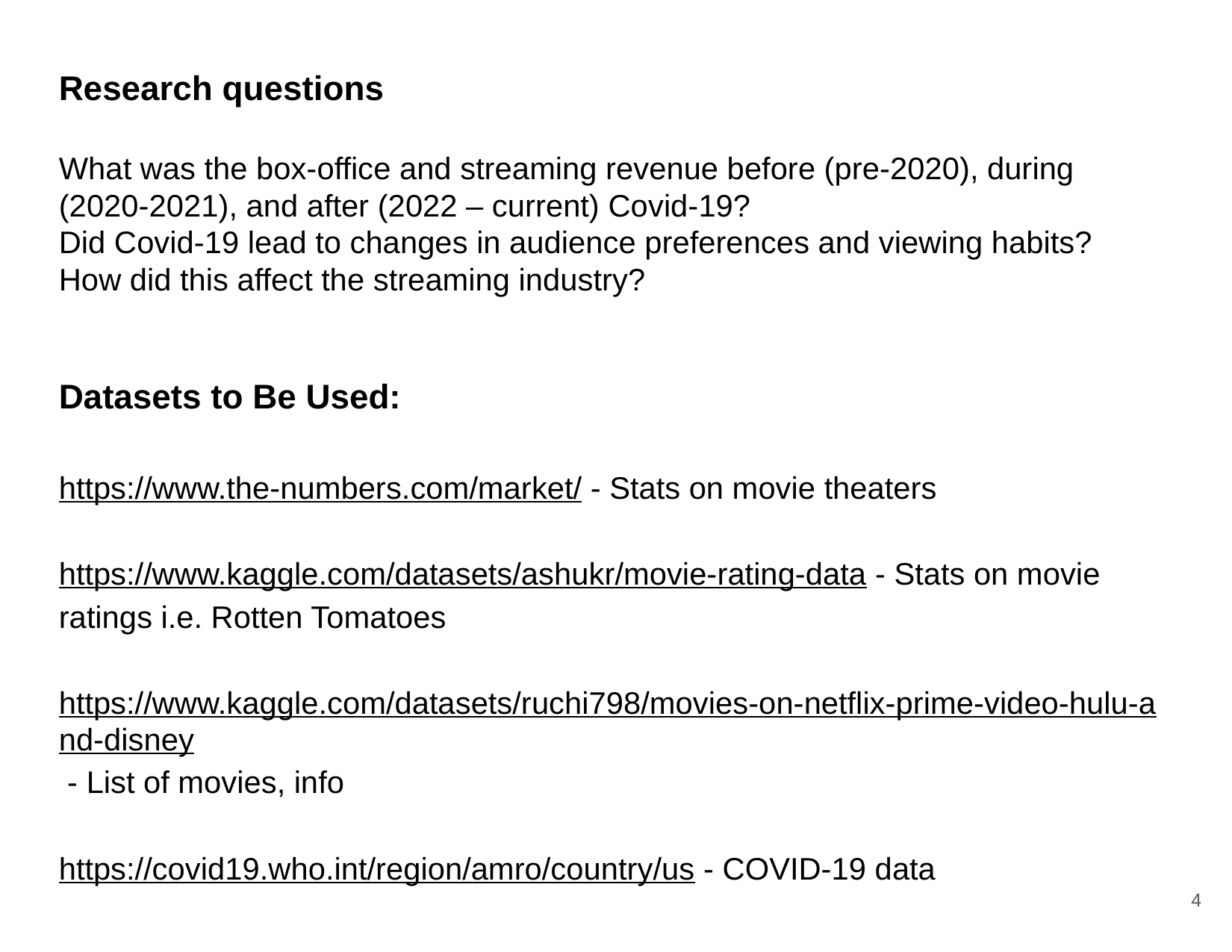

Research questions

What was the box-office and streaming revenue before (pre-2020), during (2020-2021), and after (2022 – current) Covid-19?
Did Covid-19 lead to changes in audience preferences and viewing habits?
How did this affect the streaming industry?

Datasets to Be Used:

https://www.the-numbers.com/market/ - Stats on movie theaters

https://www.kaggle.com/datasets/ashukr/movie-rating-data - Stats on movie ratings i.e. Rotten Tomatoes

https://www.kaggle.com/datasets/ruchi798/movies-on-netflix-prime-video-hulu-and-disney - List of movies, info

https://covid19.who.int/region/amro/country/us - COVID-19 data

4